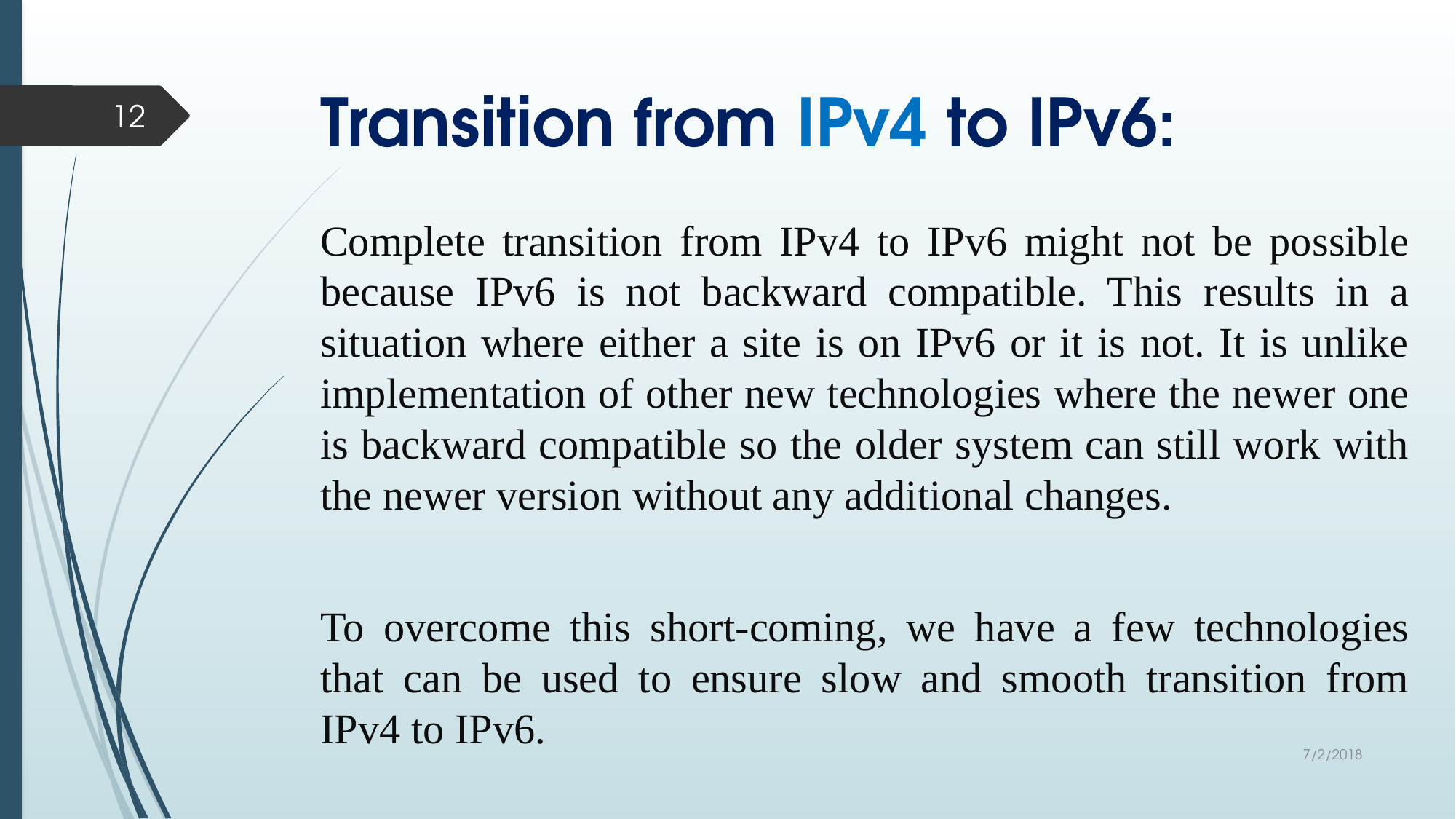

# Transition from IPv4 to IPv6:
12
Complete transition from IPv4 to IPv6 might not be possible because IPv6 is not backward compatible. This results in a situation where either a site is on IPv6 or it is not. It is unlike implementation of other new technologies where the newer one is backward compatible so the older system can still work with the newer version without any additional changes.

To overcome this short-coming, we have a few technologies that can be used to ensure slow and smooth transition from IPv4 to IPv6.

7/2/2018